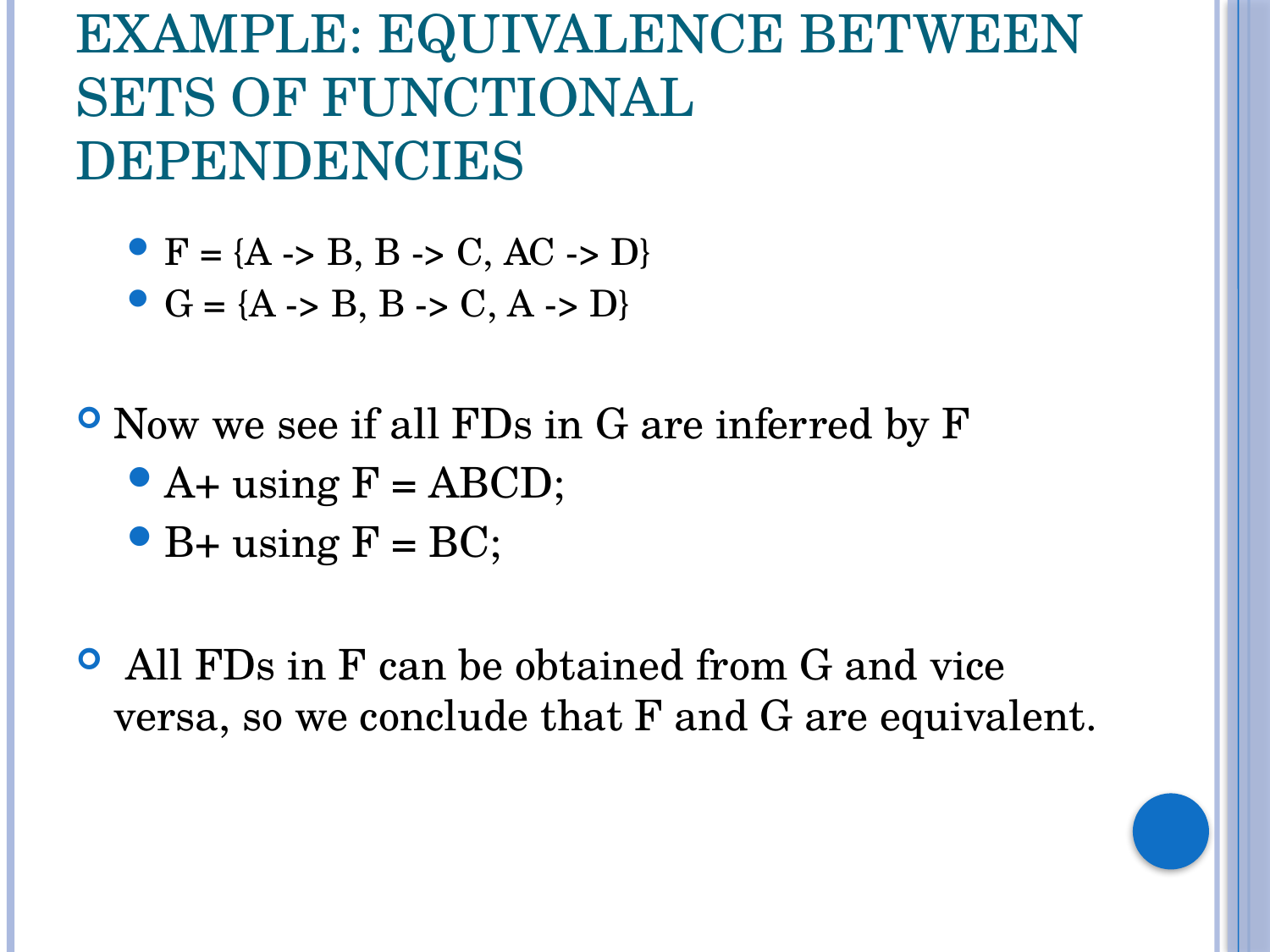

# Example: Equivalence between sets of Functional Dependencies
F = {A -> B, B -> C, AC -> D}
G = {A -> B, B -> C, A -> D}

Now we see if all FDs in G are inferred by F
A+ using F = ABCD;
B+ using F = BC;

 All FDs in F can be obtained from G and vice versa, so we conclude that F and G are equivalent.